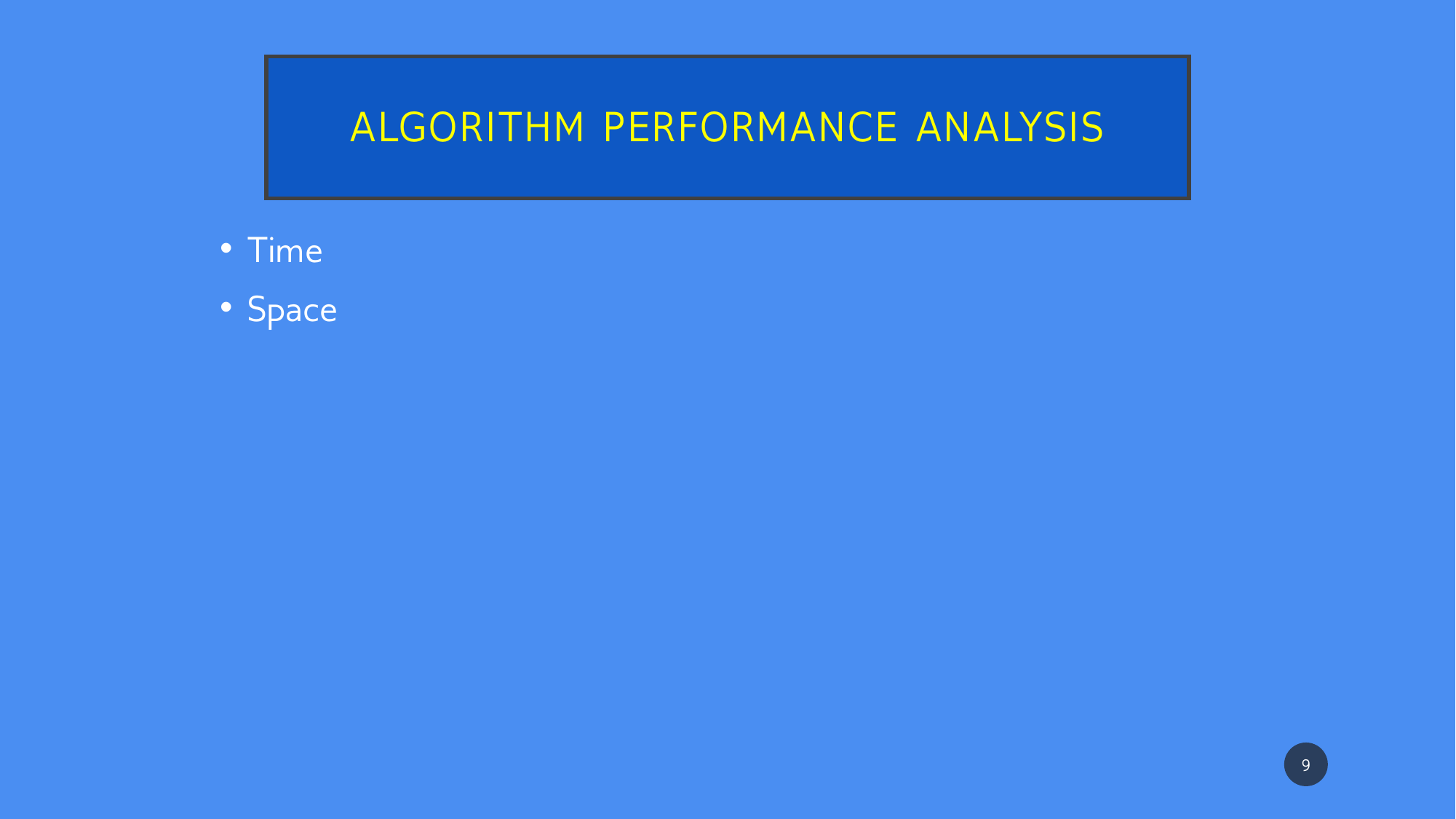

# Algorithm Performance Analysis
Time
Space
9